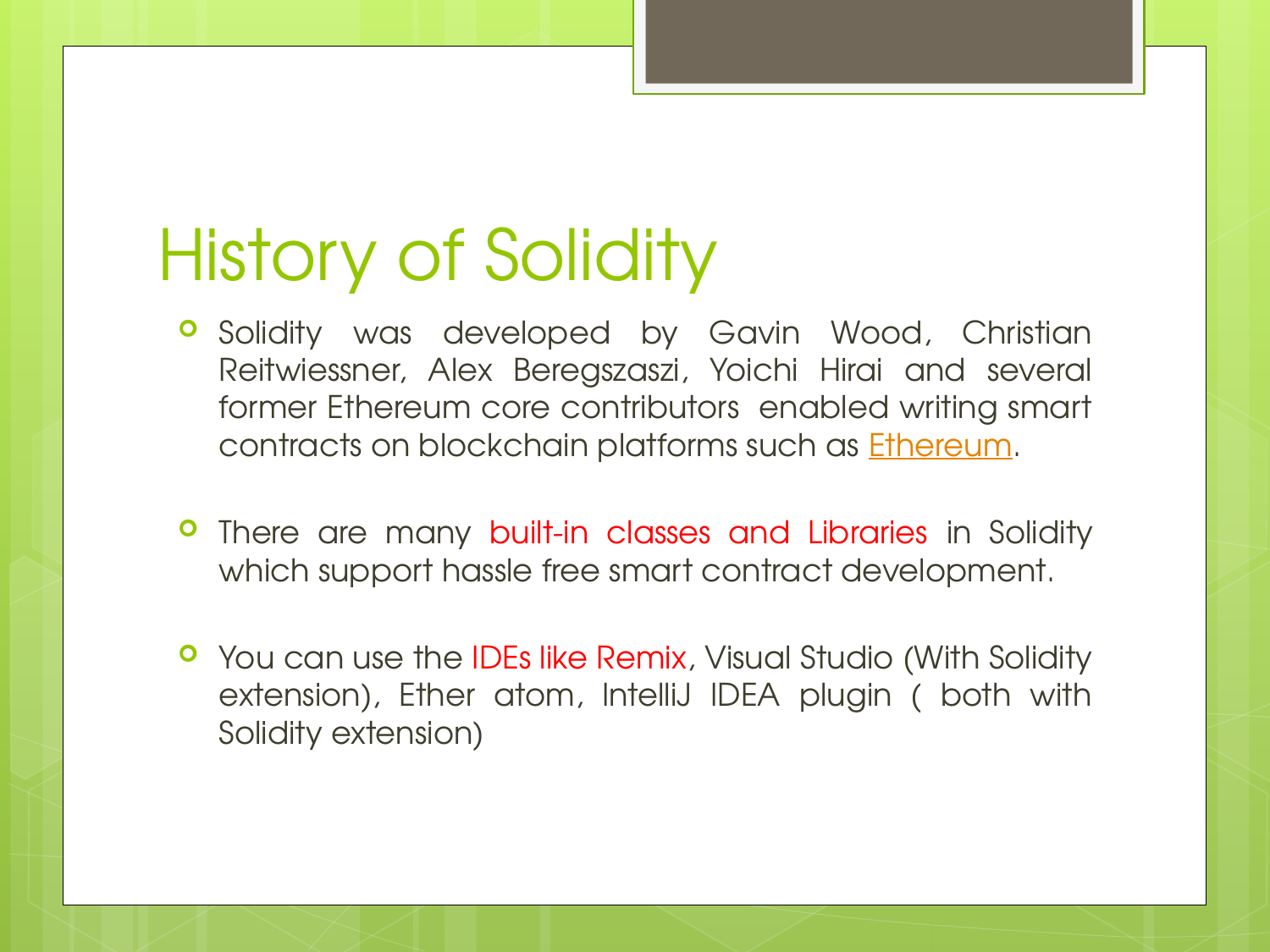

# History of Solidity
Solidity was developed by Gavin Wood, Christian Reitwiessner, Alex Beregszaszi, Yoichi Hirai and several former Ethereum core contributors  enabled writing smart contracts on blockchain platforms such as Ethereum.

There are many built-in classes and Libraries in Solidity which support hassle free smart contract development.

You can use the IDEs like Remix, Visual Studio (With Solidity extension), Ether atom, IntelliJ IDEA plugin ( both with Solidity extension)